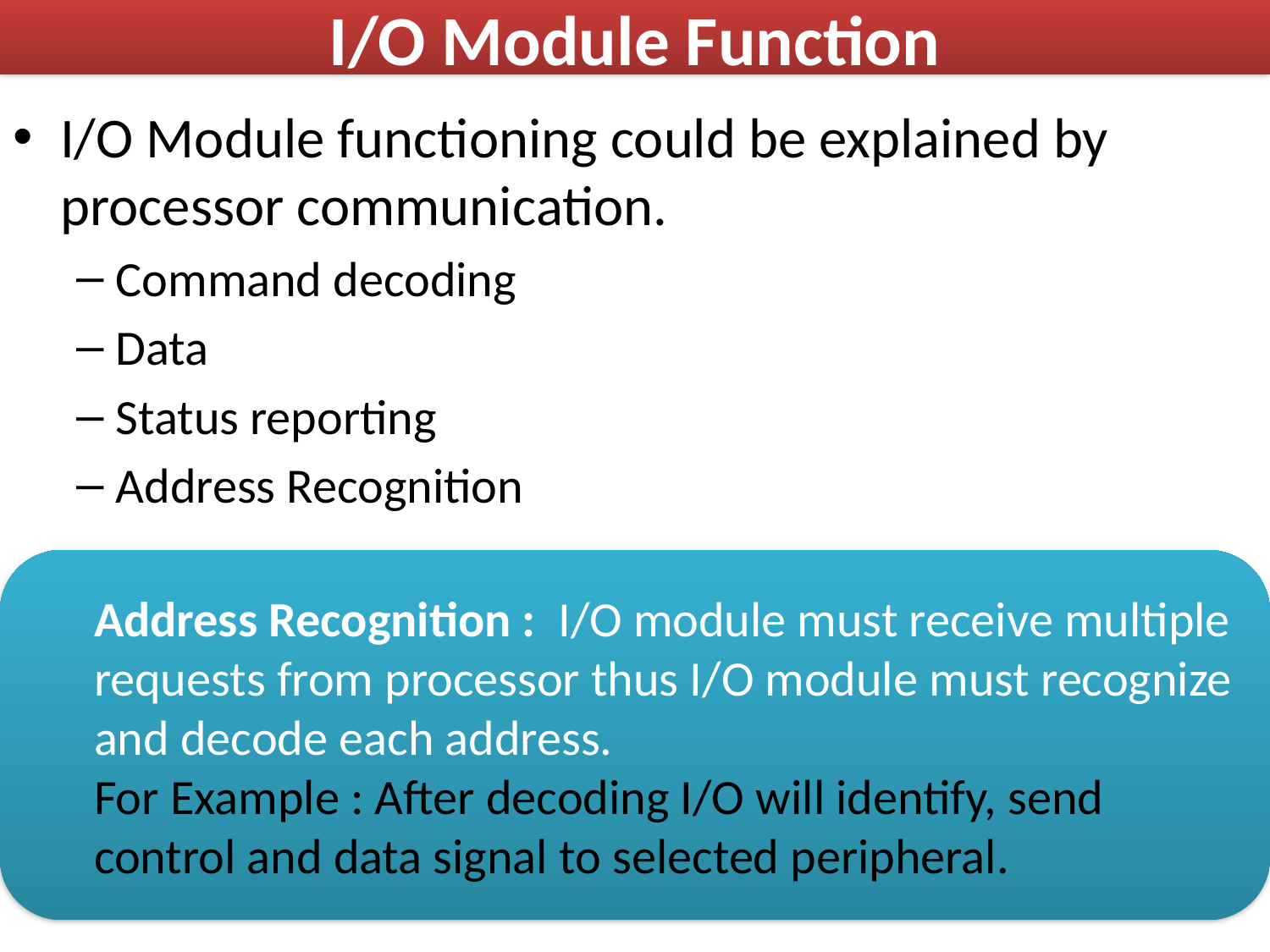

# I/O Module Function
I/O Module functioning could be explained by processor communication.
Command decoding
Data
Status reporting
Address Recognition

Address Recognition :  I/O module must receive multiple requests from processor thus I/O module must recognize and decode each address.
For Example : After decoding I/O will identify, send  control and data signal to selected peripheral.